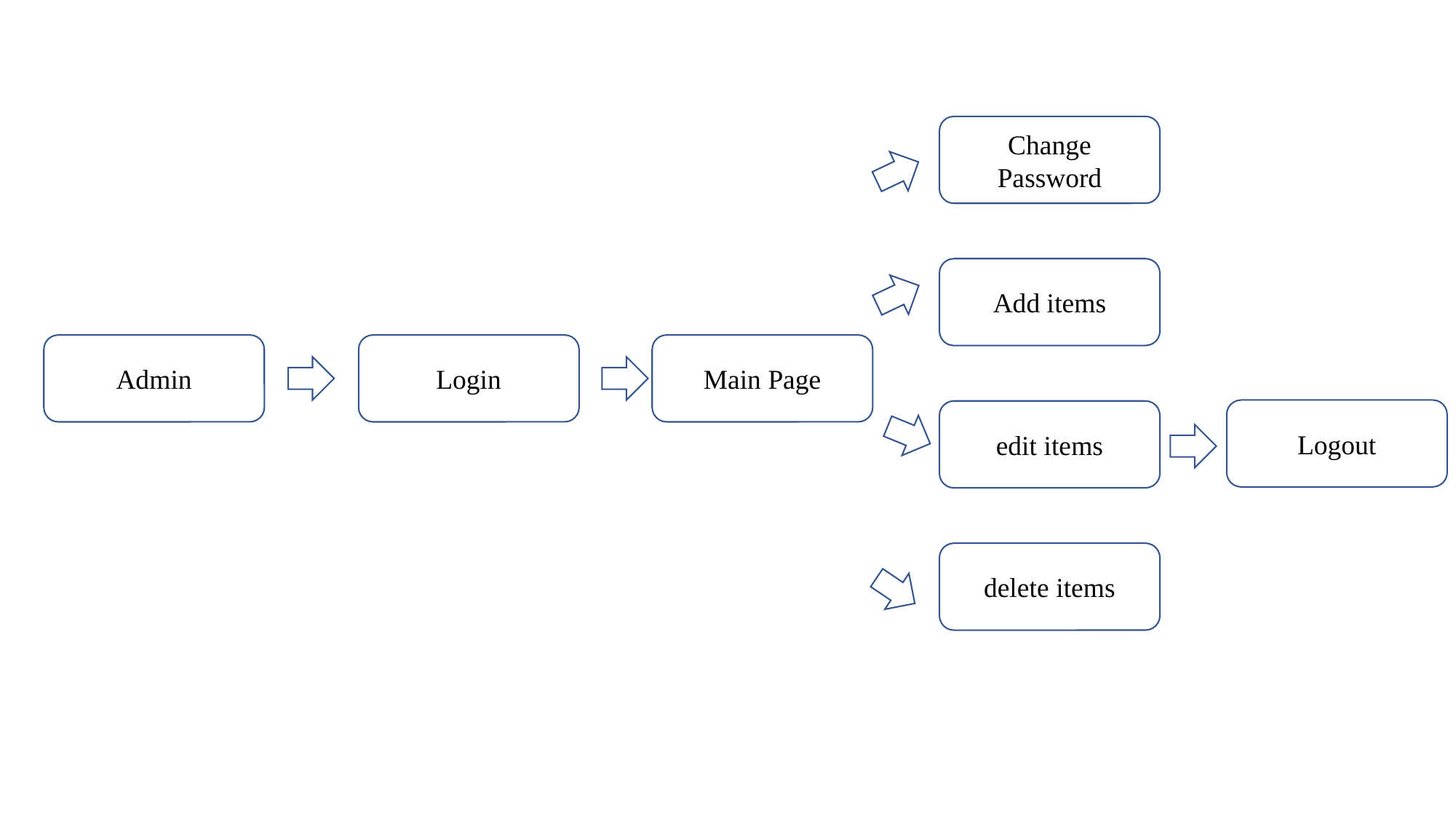

Change Password

Add items

Main Page
Login
Admin

Logout
edit items

delete items